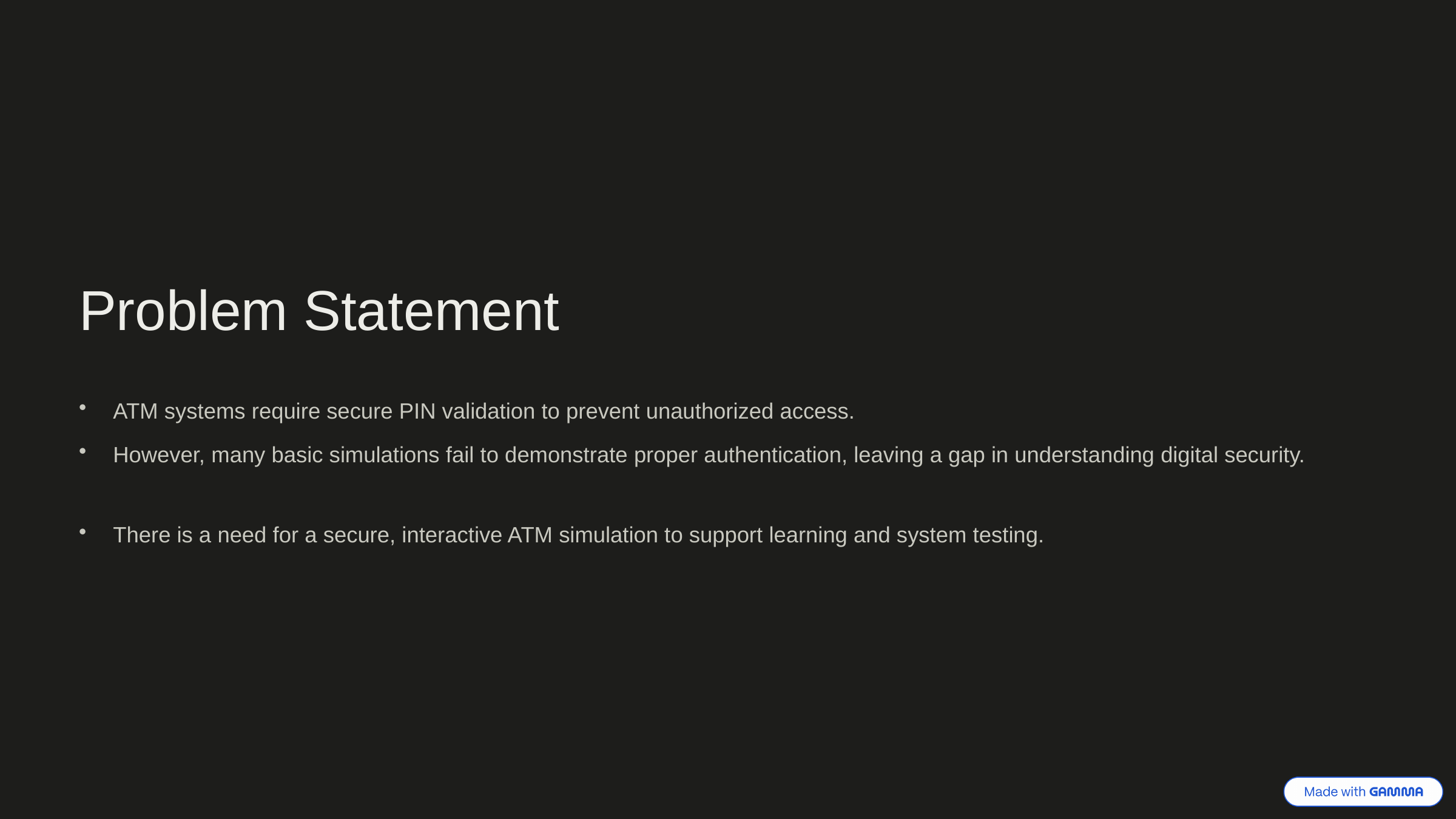

Problem Statement
ATM systems require secure PIN validation to prevent unauthorized access.
However, many basic simulations fail to demonstrate proper authentication, leaving a gap in understanding digital security.
There is a need for a secure, interactive ATM simulation to support learning and system testing.